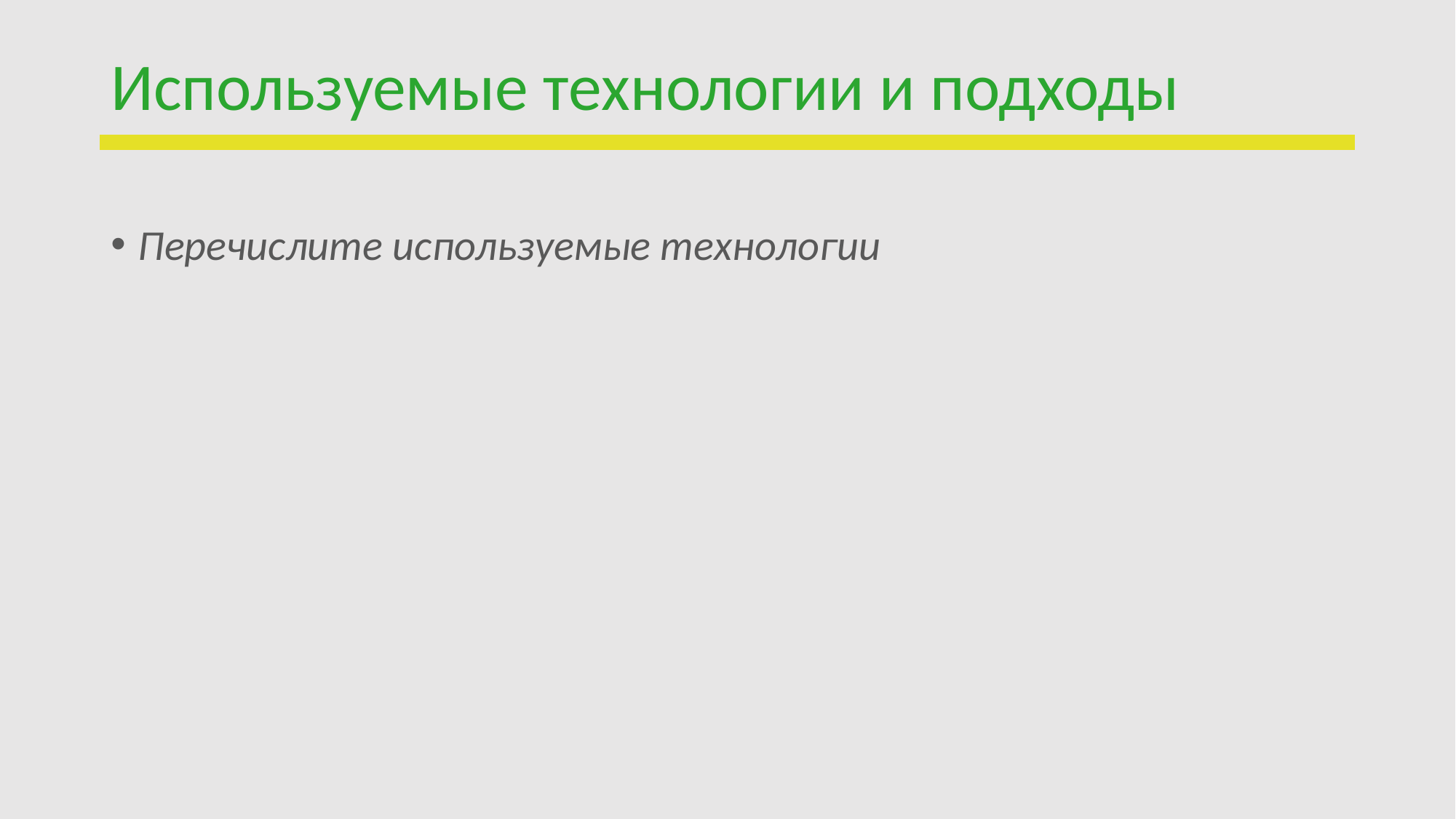

# Используемые технологии и подходы
Перечислите используемые технологии